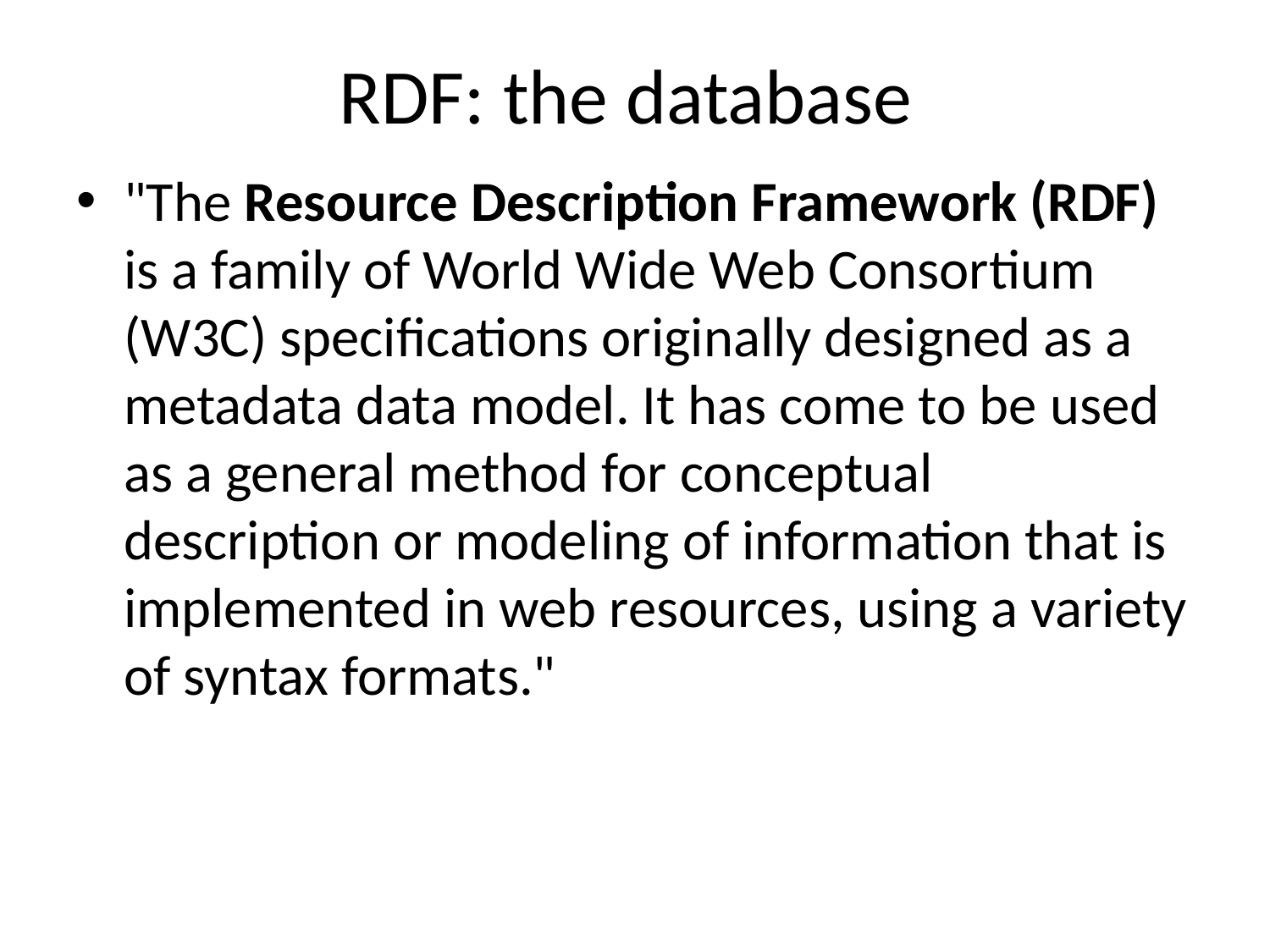

# RDF: the database
"The Resource Description Framework (RDF) is a family of World Wide Web Consortium (W3C) specifications originally designed as a metadata data model. It has come to be used as a general method for conceptual description or modeling of information that is implemented in web resources, using a variety of syntax formats."